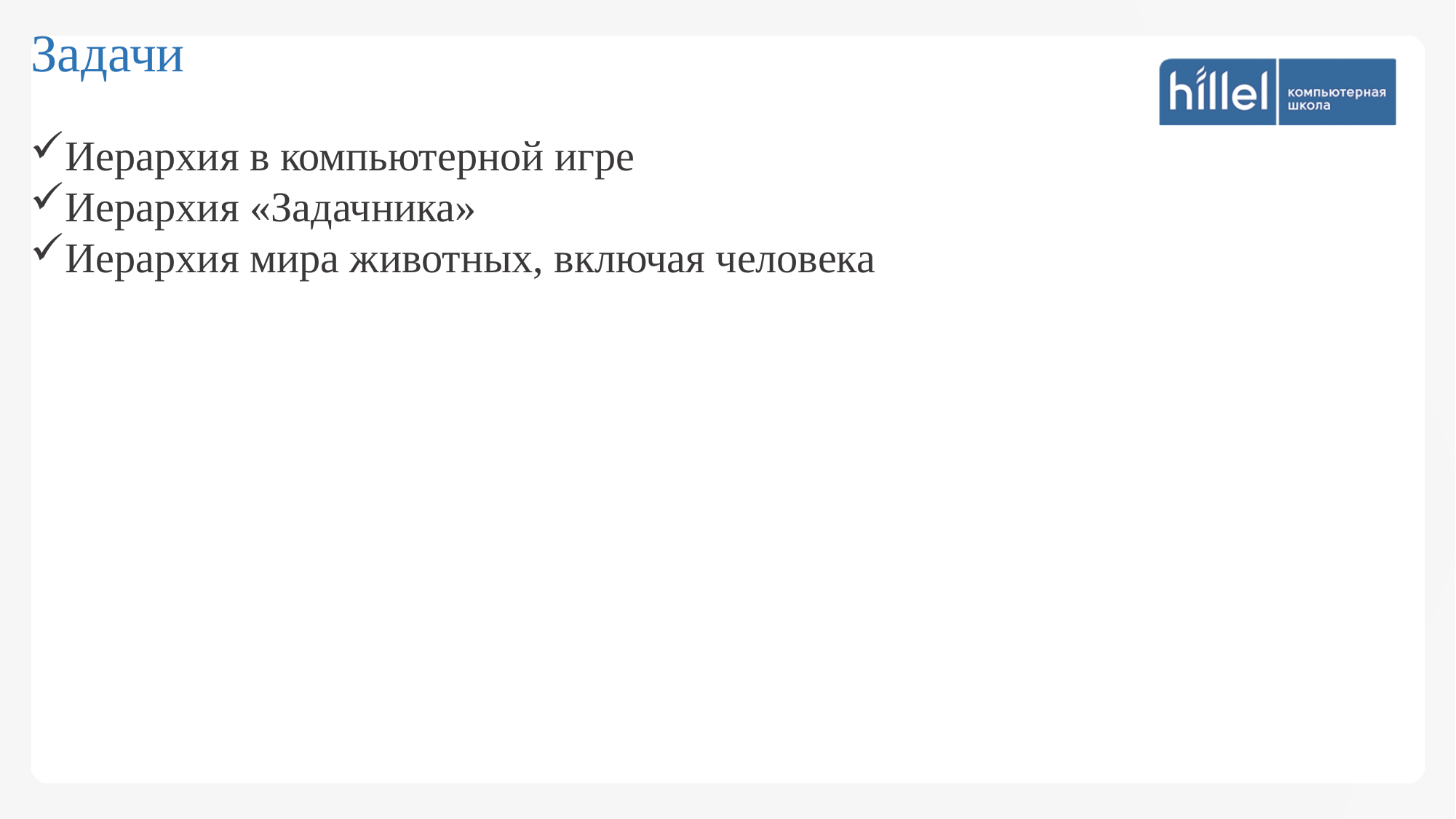

Задачи
Иерархия в компьютерной игре
Иерархия «Задачника»
Иерархия мира животных, включая человека